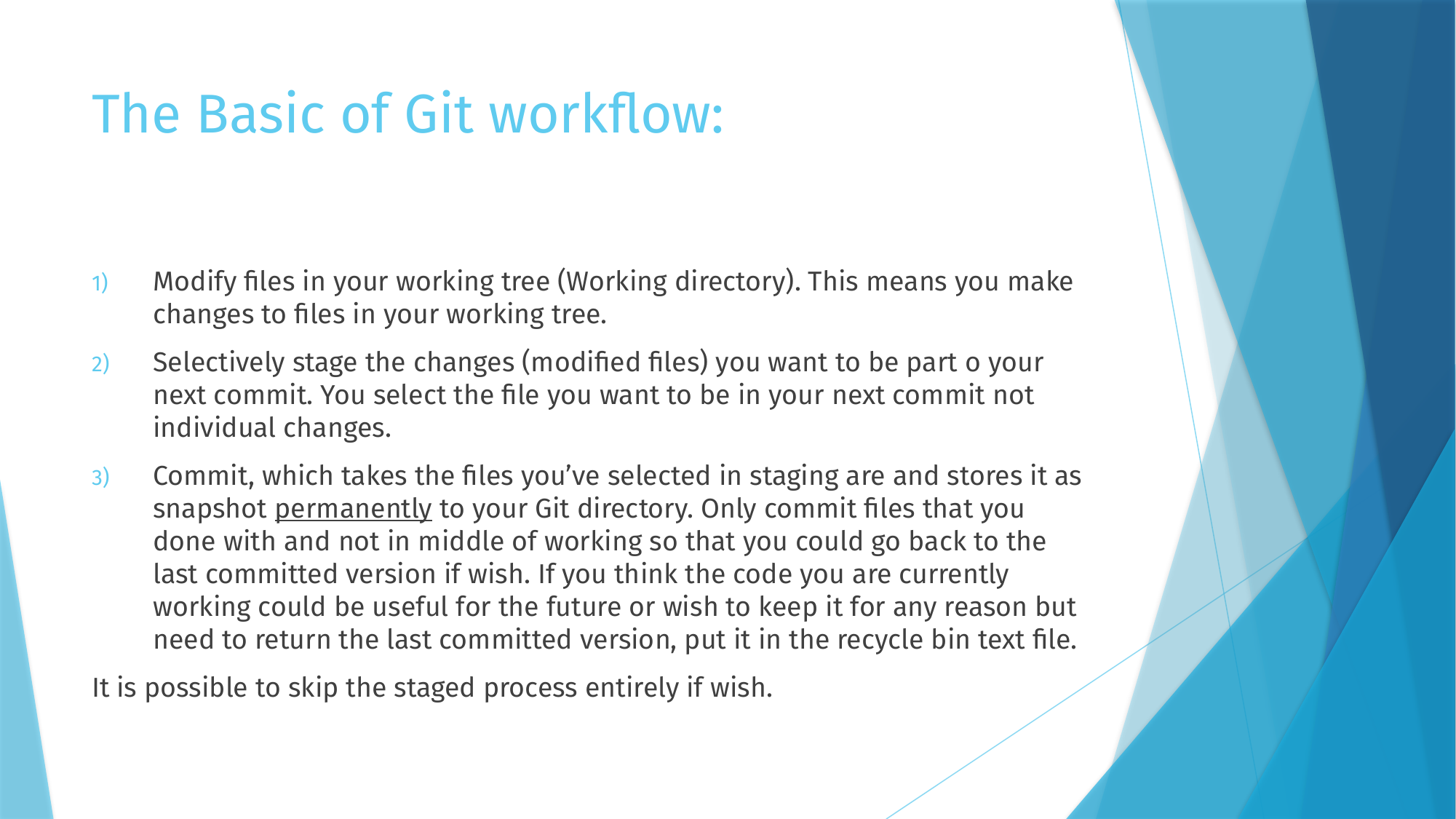

# The Basic of Git workflow:
Modify files in your working tree (Working directory). This means you make changes to files in your working tree.
Selectively stage the changes (modified files) you want to be part o your next commit. You select the file you want to be in your next commit not individual changes.
Commit, which takes the files you’ve selected in staging are and stores it as snapshot permanently to your Git directory. Only commit files that you done with and not in middle of working so that you could go back to the last committed version if wish. If you think the code you are currently working could be useful for the future or wish to keep it for any reason but need to return the last committed version, put it in the recycle bin text file.
It is possible to skip the staged process entirely if wish.